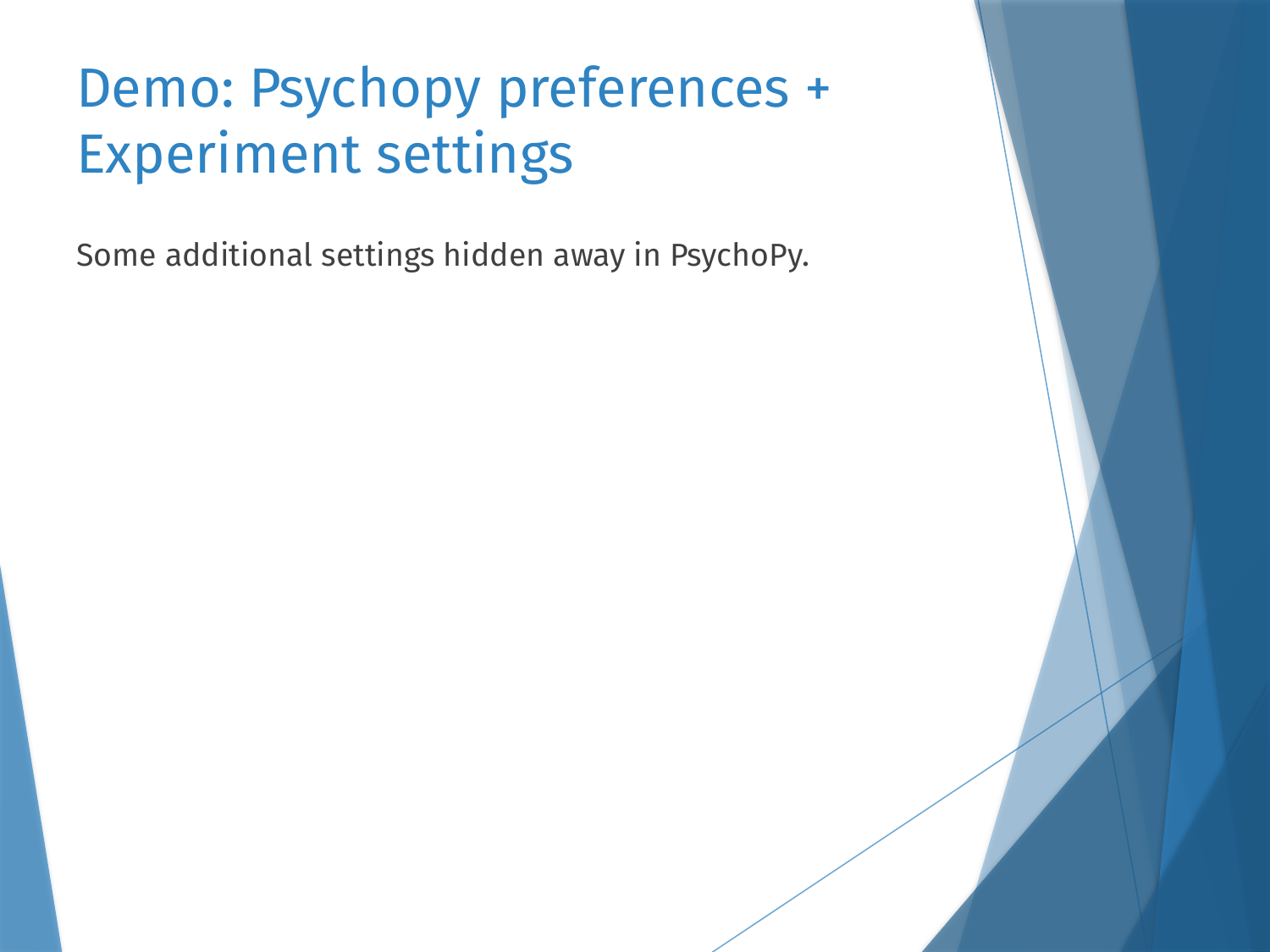

# Demo: Psychopy preferences + Experiment settings
Some additional settings hidden away in PsychoPy.